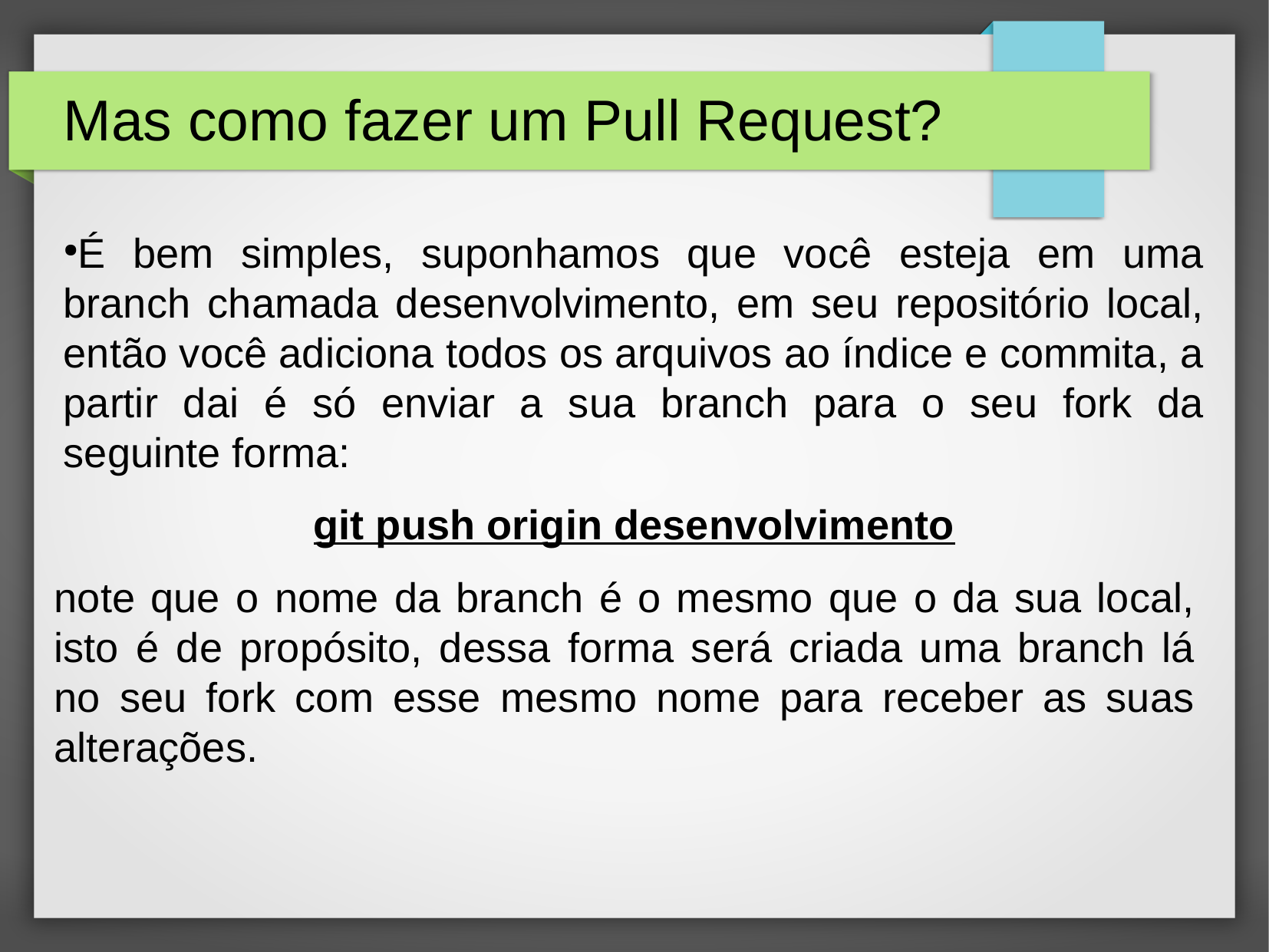

Mas como fazer um Pull Request?
É bem simples, suponhamos que você esteja em uma branch chamada desenvolvimento, em seu repositório local, então você adiciona todos os arquivos ao índice e commita, a partir dai é só enviar a sua branch para o seu fork da seguinte forma:

git push origin desenvolvimento
note que o nome da branch é o mesmo que o da sua local, isto é de propósito, dessa forma será criada uma branch lá no seu fork com esse mesmo nome para receber as suas alterações.